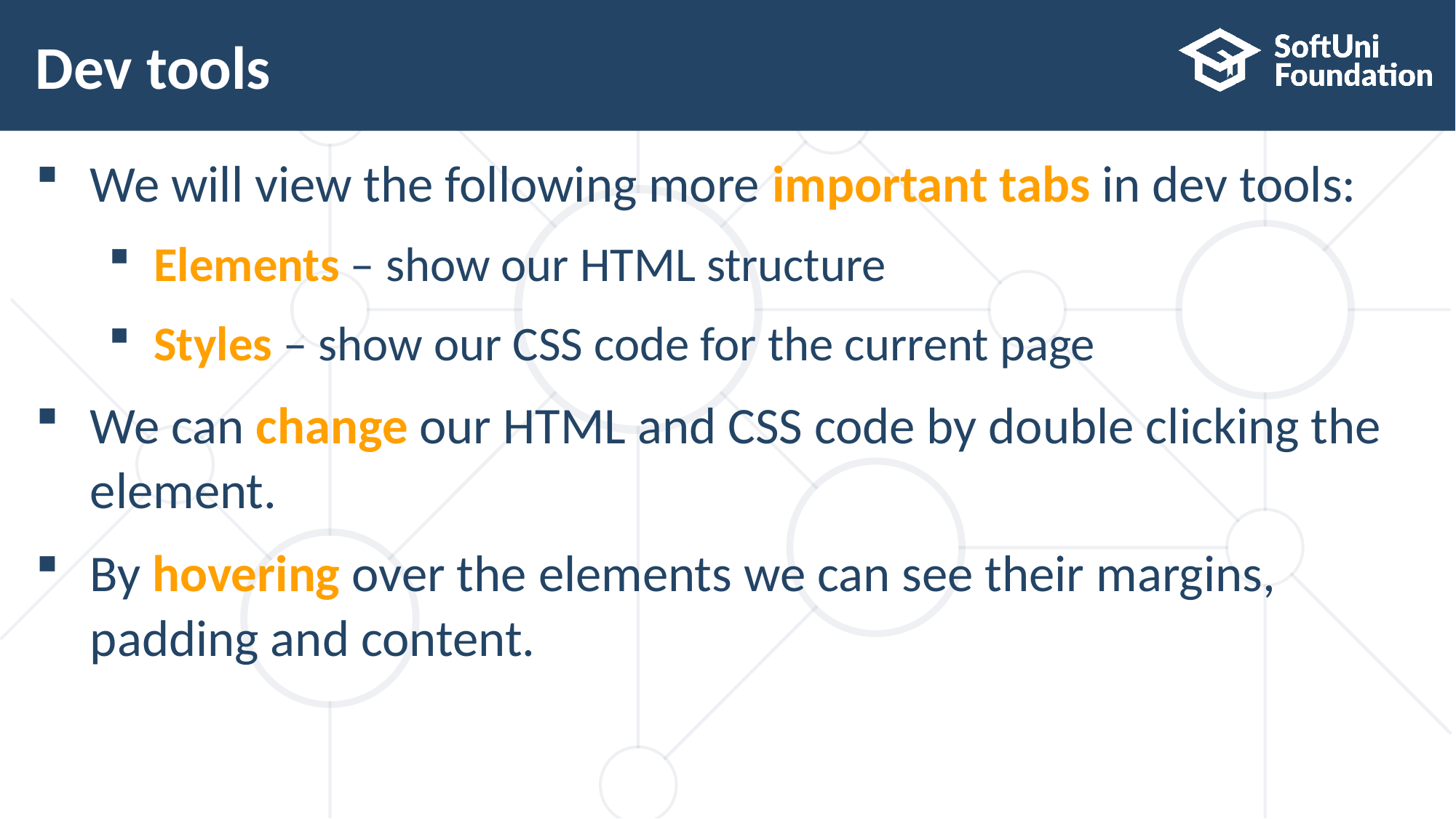

# Dev tools
We will view the following more important tabs in dev tools:
Elements – show our HTML structure
Styles – show our CSS code for the current page
We can change our HTML and CSS code by double clicking the
element.
By hovering over the elements we can see their margins,
padding and content.